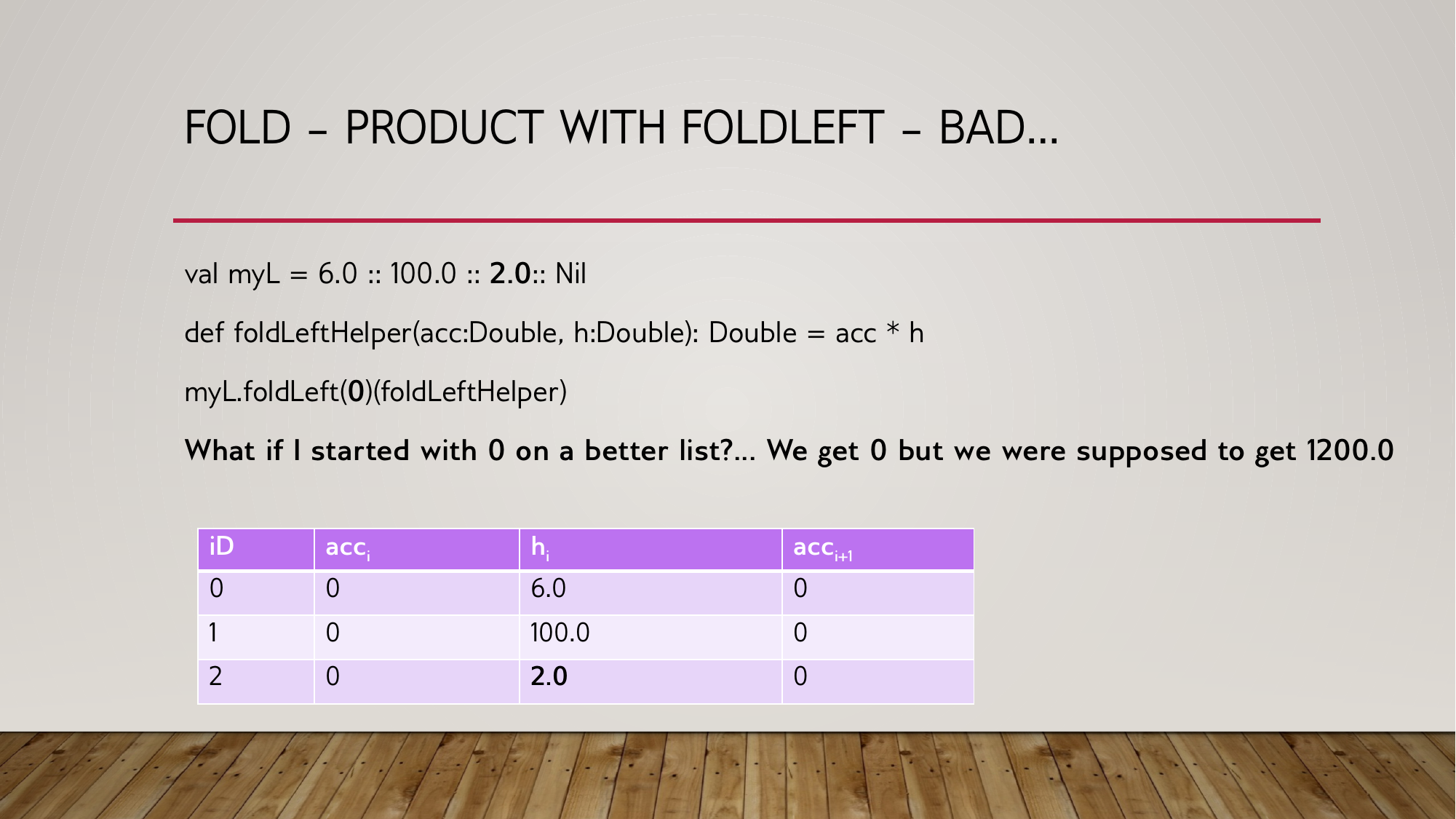

# Fold – product with foldLeft – bad…
val myL = 6.0 :: 100.0 :: 2.0:: Nil
def foldLeftHelper(acc:Double, h:Double): Double = acc * h
myL.foldLeft(0)(foldLeftHelper)
What if I started with 0 on a better list?... We get 0 but we were supposed to get 1200.0
| iD | acci | hi | acci+1 |
| --- | --- | --- | --- |
| 0 | 0 | 6.0 | 0 |
| 1 | 0 | 100.0 | 0 |
| 2 | 0 | 2.0 | 0 |